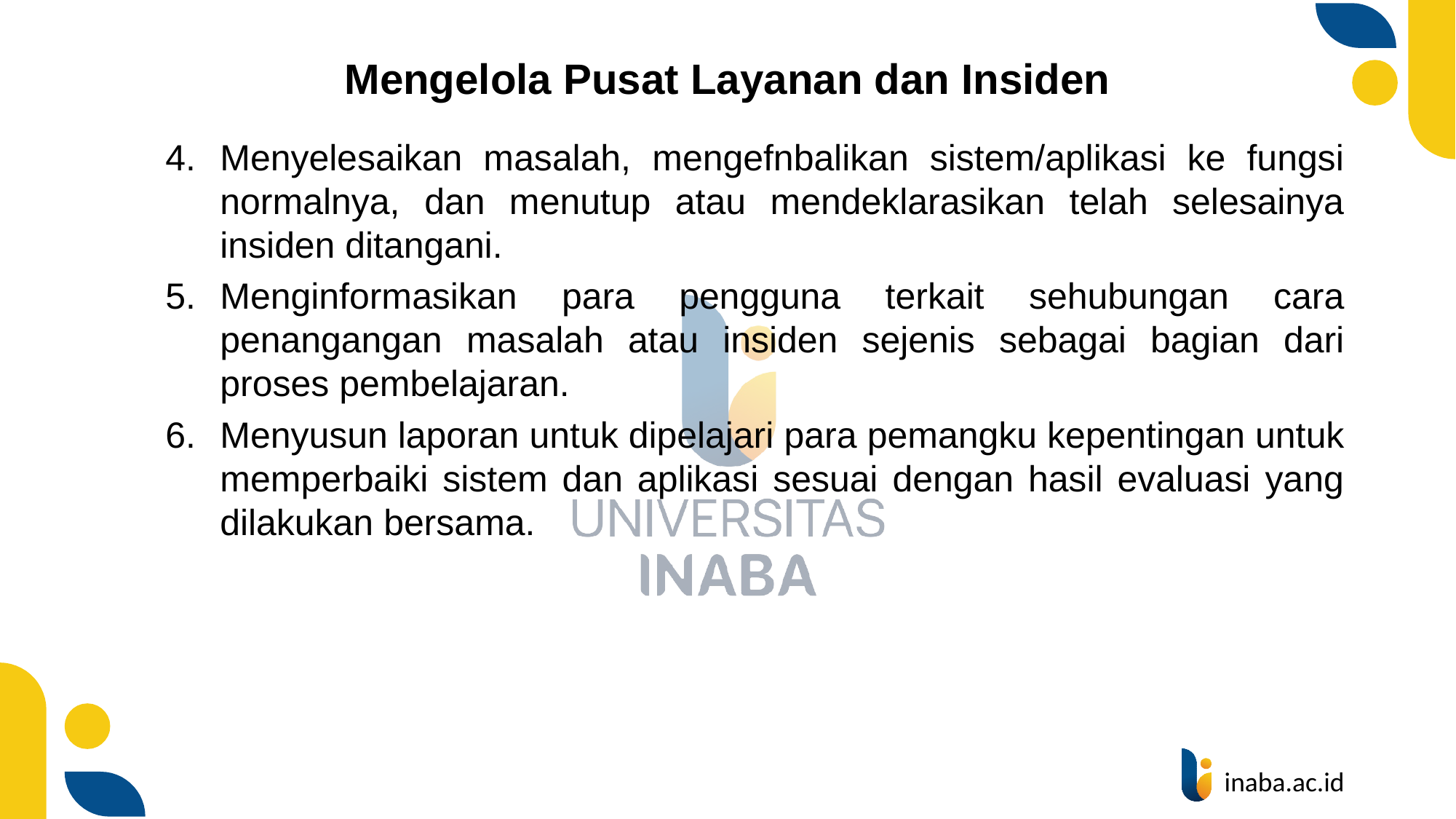

# Mengelola Pusat Layanan dan Insiden
Menyelesaikan masalah, mengefnbalikan sistem/aplikasi ke fungsi normalnya, dan menutup atau mendeklarasikan telah selesainya insiden ditangani.
Menginformasikan para pengguna terkait sehubungan cara penangangan masalah atau insiden sejenis sebagai bagian dari proses pembelajaran.
Menyusun laporan untuk dipelajari para pemangku kepentingan untuk memperbaiki sistem dan aplikasi sesuai dengan hasil evaluasi yang dilakukan bersama.